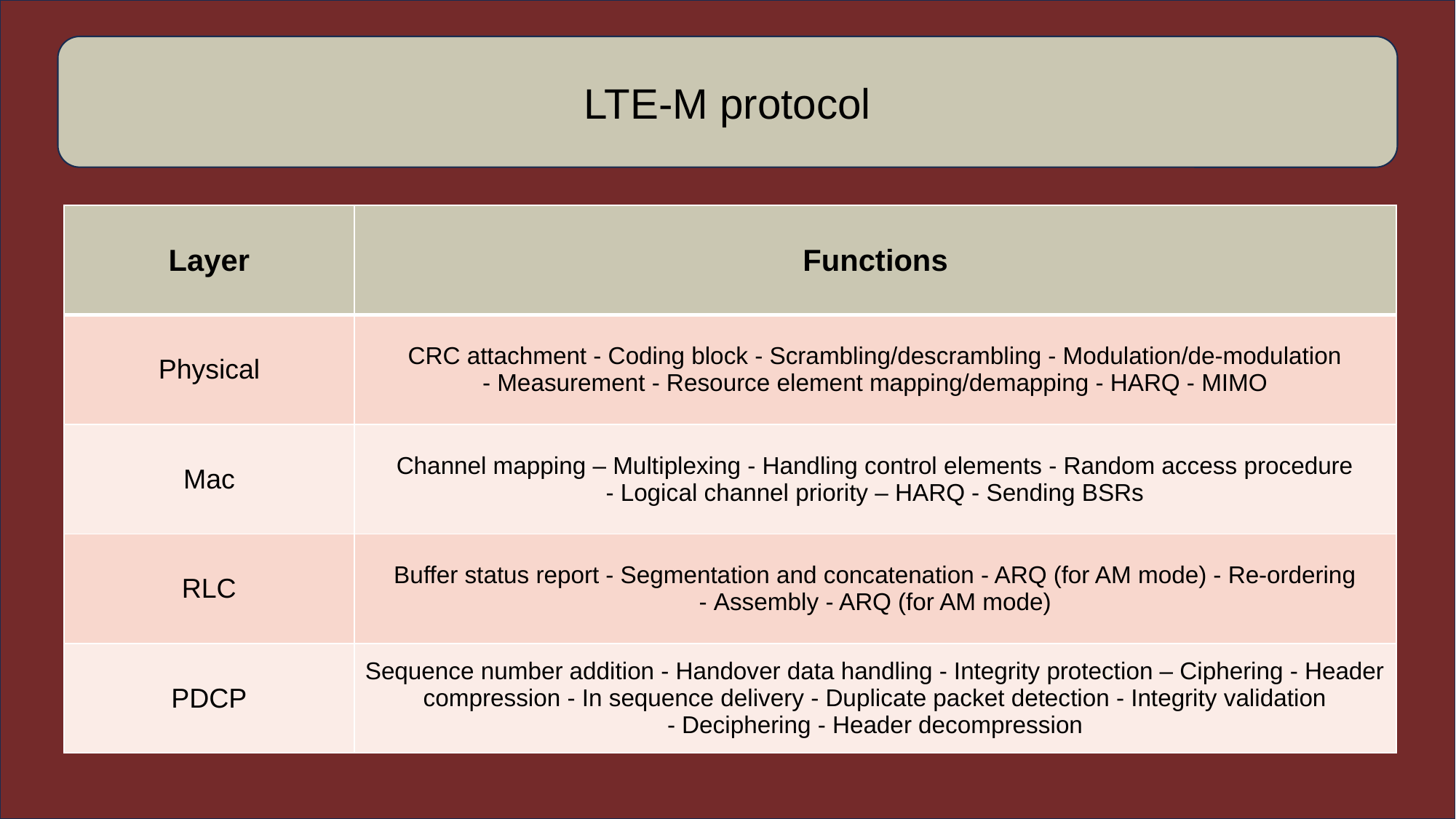

LTE-M protocol
| Layer | Functions |
| --- | --- |
| Physical | CRC attachment - Coding block - Scrambling/descrambling - Modulation/de-modulation - Measurement - Resource element mapping/demapping - HARQ - MIMO |
| Mac | Channel mapping – Multiplexing - Handling control elements - Random access procedure - Logical channel priority – HARQ - Sending BSRs |
| RLC | Buffer status report - Segmentation and concatenation - ARQ (for AM mode) - Re-ordering - Assembly - ARQ (for AM mode) |
| PDCP | Sequence number addition - Handover data handling - Integrity protection – Ciphering - Header compression - In sequence delivery - Duplicate packet detection - Integrity validation - Deciphering - Header decompression |
11